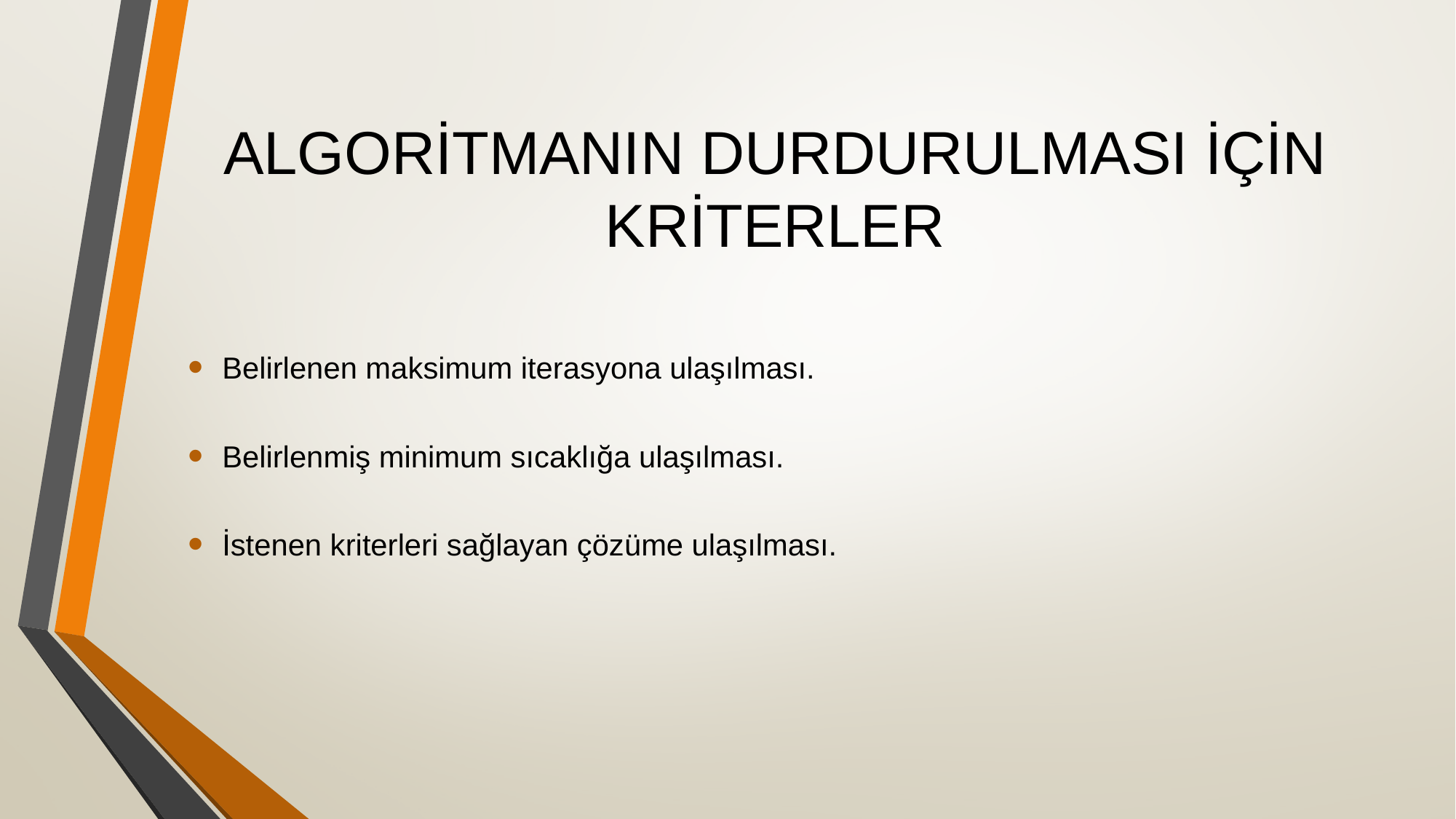

# ALGORİTMANIN DURDURULMASI İÇİN KRİTERLER
Belirlenen maksimum iterasyona ulaşılması.

Belirlenmiş minimum sıcaklığa ulaşılması.

İstenen kriterleri sağlayan çözüme ulaşılması.